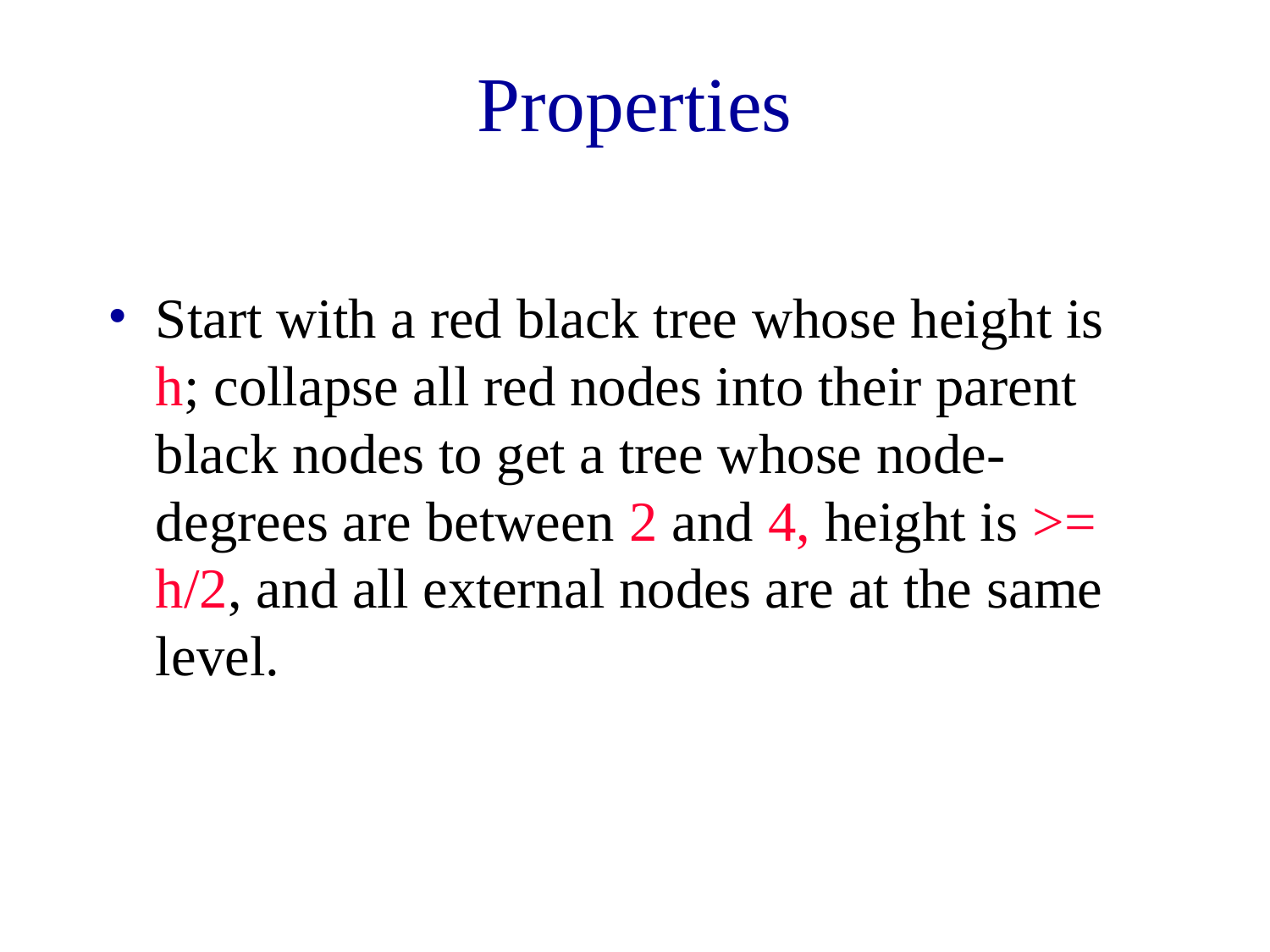

# Properties
Start with a red black tree whose height is h; collapse all red nodes into their parent black nodes to get a tree whose node-degrees are between 2 and 4, height is >= h/2, and all external nodes are at the same level.